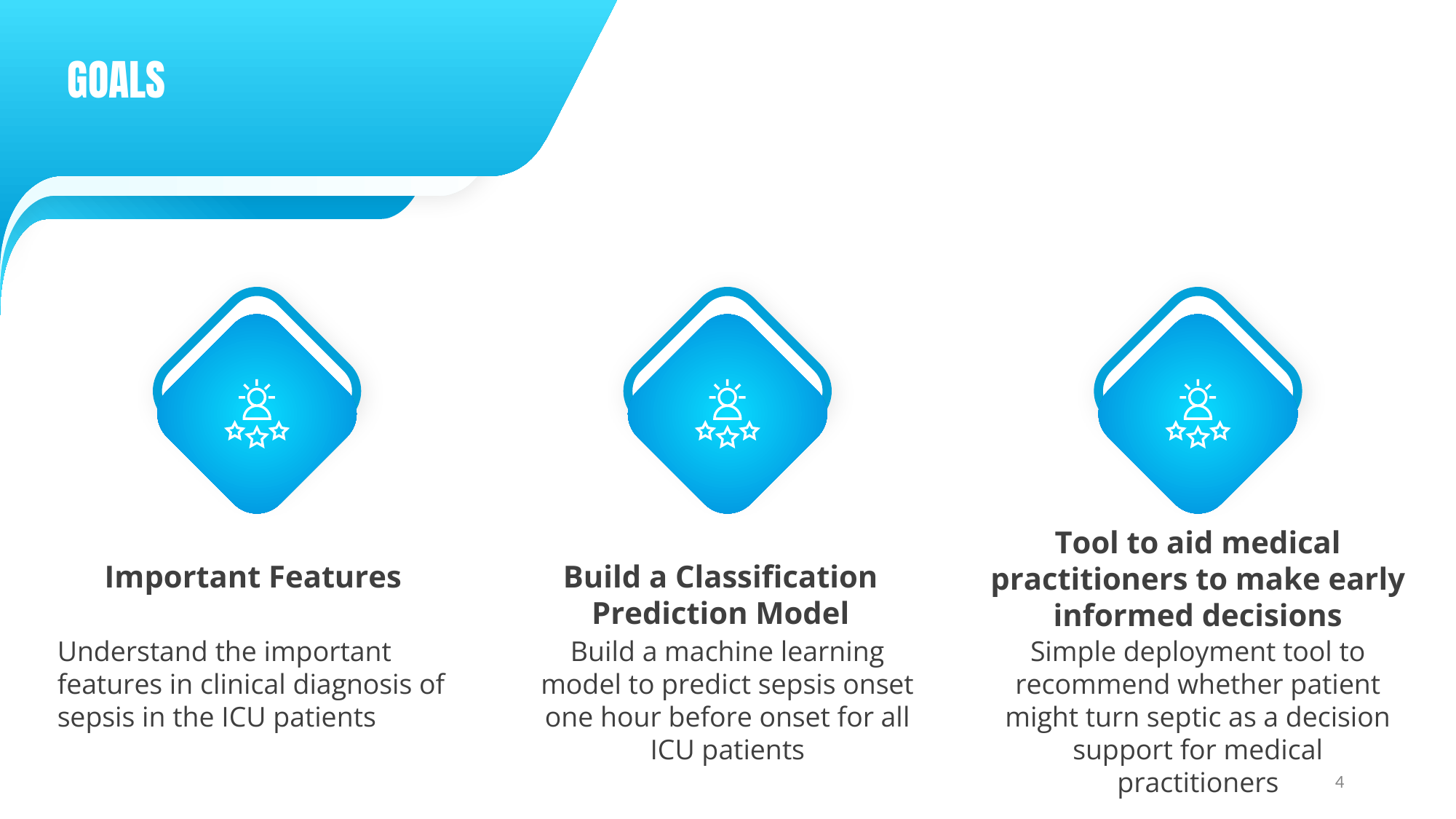

GOALS

Tool to aid medical practitioners to make early informed decisions
Important Features
Build a Classification Prediction Model
Understand the important features in clinical diagnosis of sepsis in the ICU patients
Build a machine learning model to predict sepsis onset one hour before onset for all ICU patients
Simple deployment tool to recommend whether patient might turn septic as a decision support for medical practitioners
4